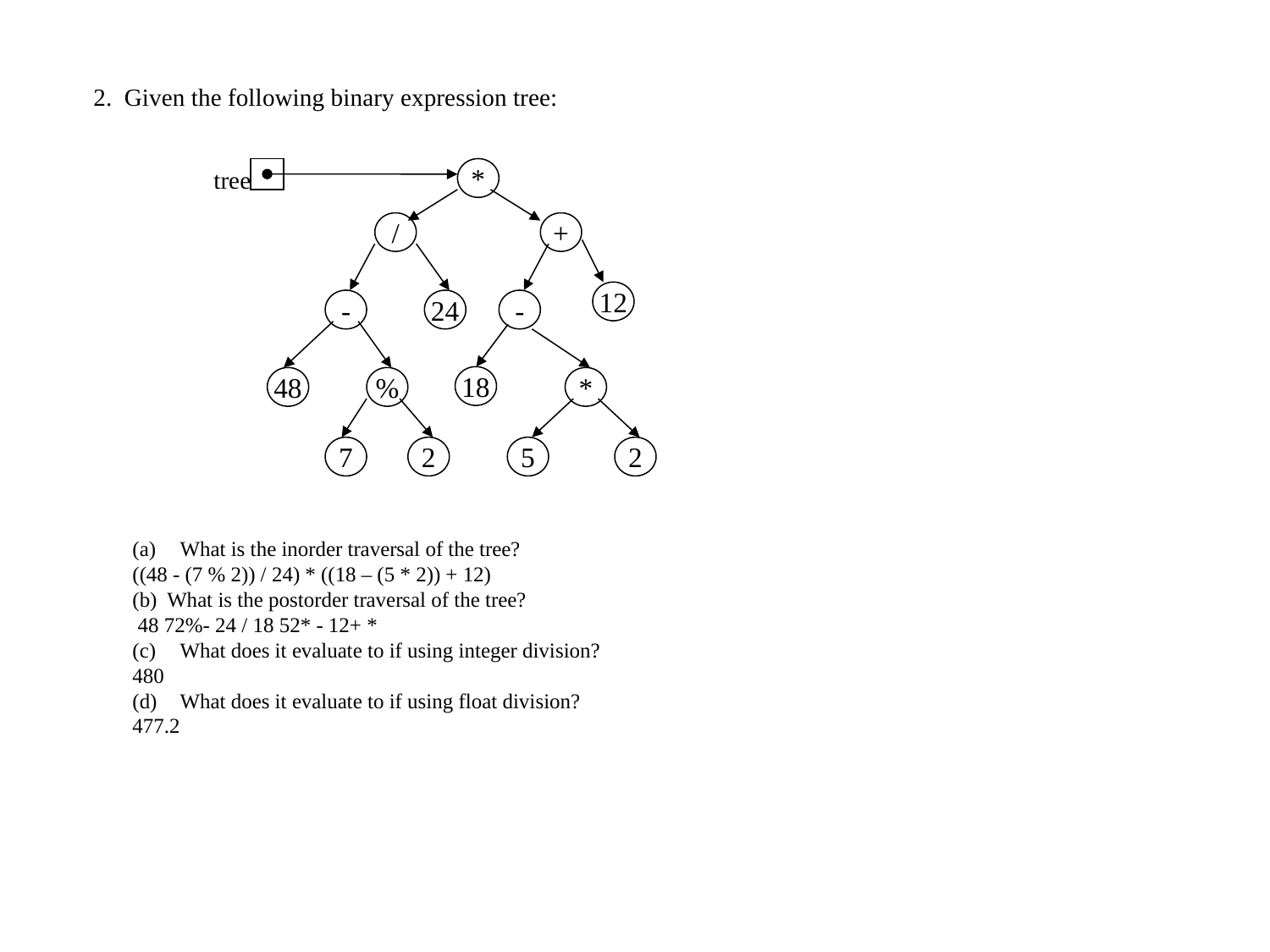

2.  Given the following binary expression tree:
tree

*

/
+

12
-
24
-

18
48
%
*

7
2
5
2
What is the inorder traversal of the tree?
((48 - (7 % 2)) / 24) * ((18 – (5 * 2)) + 12)
(b)  What is the postorder traversal of the tree?
 48 72%- 24 / 18 52* - 12+ *
What does it evaluate to if using integer division?
480
   What does it evaluate to if using float division?
477.2